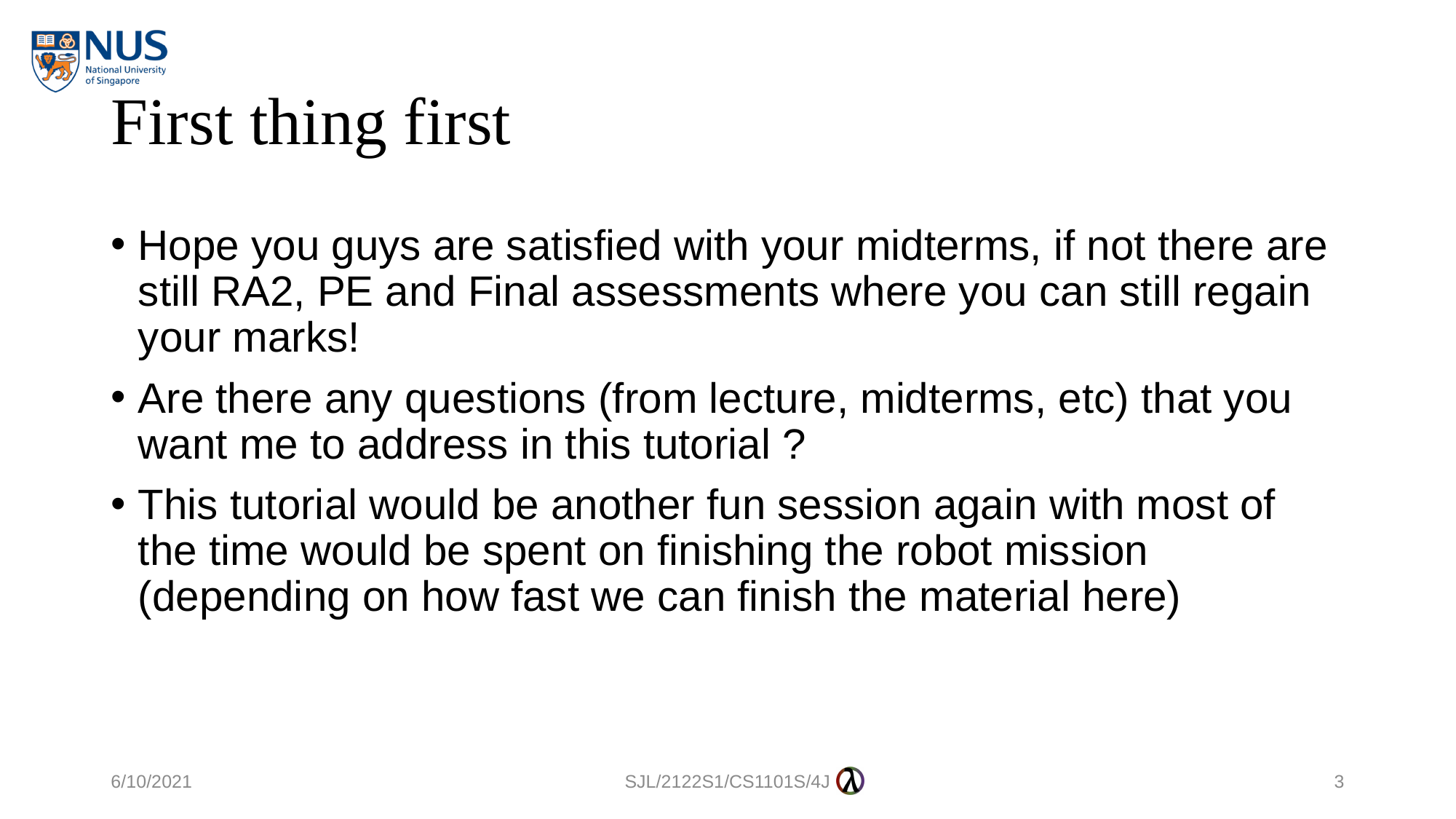

# First thing first
Hope you guys are satisfied with your midterms, if not there are still RA2, PE and Final assessments where you can still regain your marks!
Are there any questions (from lecture, midterms, etc) that you want me to address in this tutorial ?
This tutorial would be another fun session again with most of the time would be spent on finishing the robot mission (depending on how fast we can finish the material here)

6/10/2021
SJL/2122S1/CS1101S/4J
3